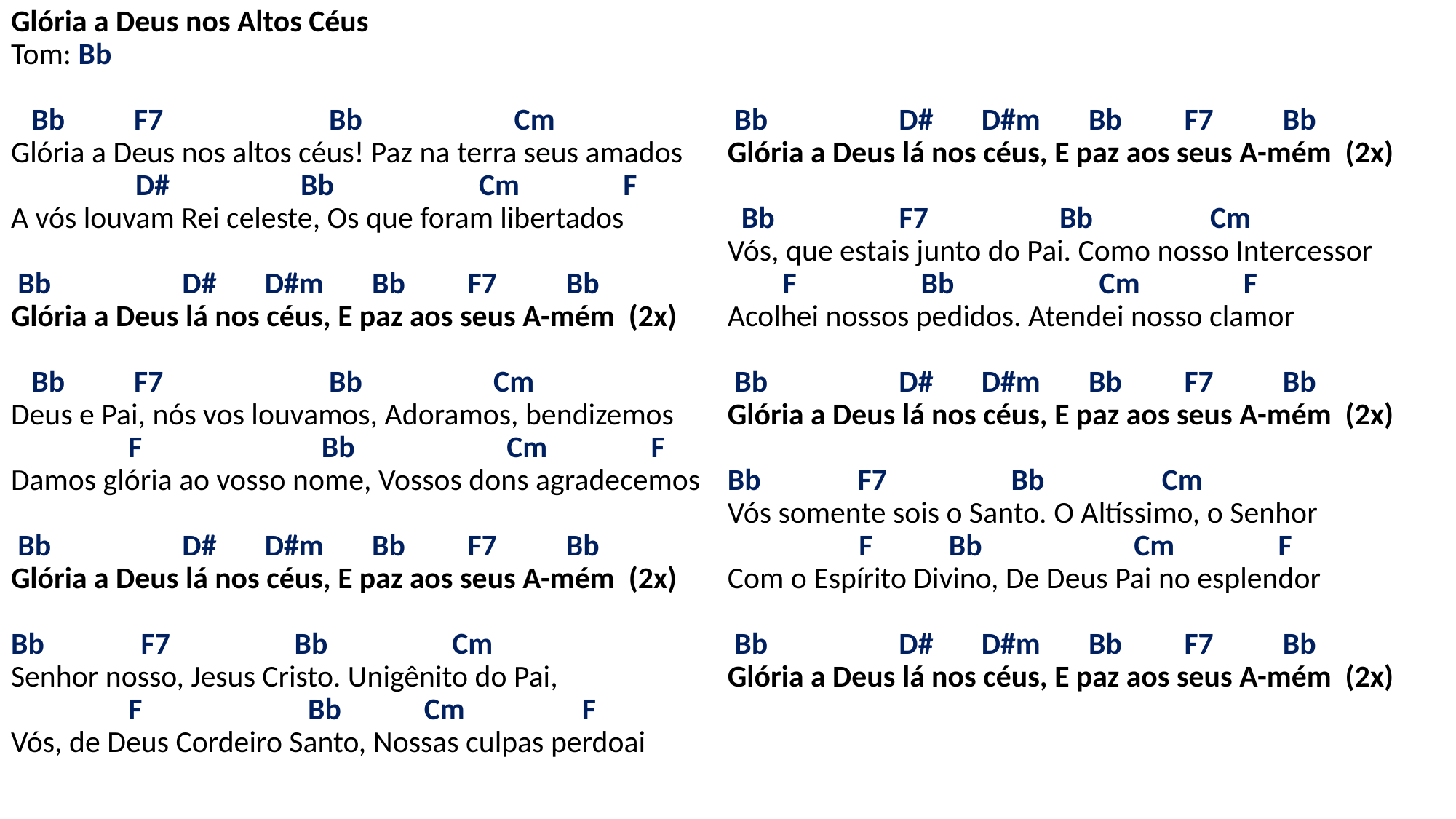

# Glória a Deus nos Altos Céus Tom: Bb Bb          F7                        Bb                      Cm Glória a Deus nos altos céus! Paz na terra seus amados D#                   Bb                     Cm               F A vós louvam Rei celeste, Os que foram libertados   Bb                   D#       D#m       Bb         F7          Bb Glória a Deus lá nos céus, E paz aos seus A-mém  (2x)   Bb          F7                        Bb                   Cm Deus e Pai, nós vos louvamos, Adoramos, bendizemos F                          Bb                      Cm               F Damos glória ao vosso nome, Vossos dons agradecemos Bb                   D#       D#m       Bb         F7          Bb Glória a Deus lá nos céus, E paz aos seus A-mém  (2x)   Bb              F7                  Bb                  Cm Senhor nosso, Jesus Cristo. Unigênito do Pai, F                        Bb            Cm                 F Vós, de Deus Cordeiro Santo, Nossas culpas perdoai   Bb                   D#       D#m       Bb         F7          Bb Glória a Deus lá nos céus, E paz aos seus A-mém  (2x) Bb                  F7                   Bb                 Cm Vós, que estais junto do Pai. Como nosso Intercessor F                  Bb                     Cm               F Acolhei nossos pedidos. Atendei nosso clamor   Bb                   D#       D#m       Bb         F7          Bb Glória a Deus lá nos céus, E paz aos seus A-mém  (2x)   Bb              F7                  Bb                 Cm Vós somente sois o Santo. O Altíssimo, o Senhor F           Bb                      Cm               F Com o Espírito Divino, De Deus Pai no esplendor   Bb                   D#       D#m       Bb         F7          Bb Glória a Deus lá nos céus, E paz aos seus A-mém  (2x)